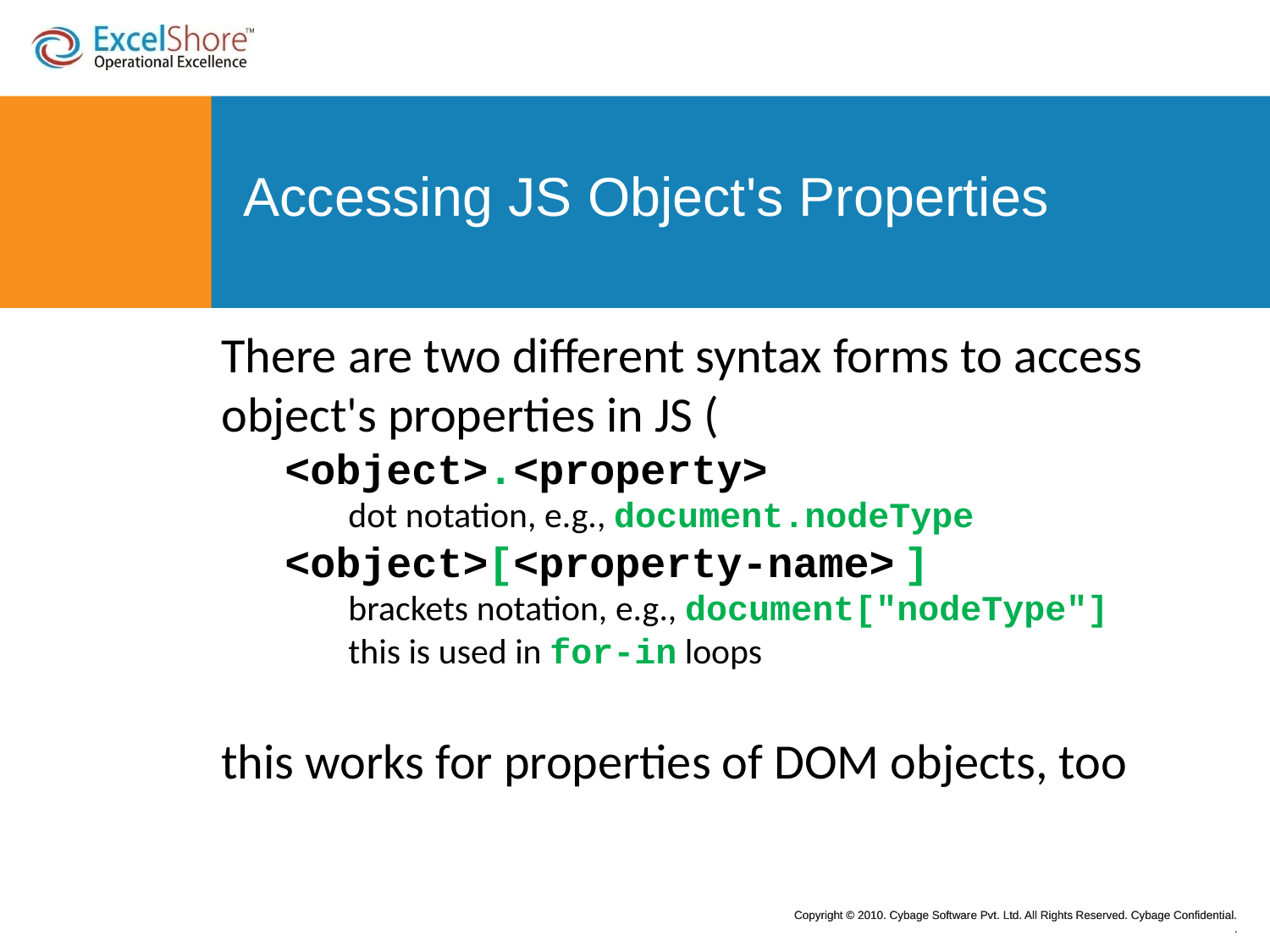

# Accessing JS Object's Properties
There are two different syntax forms to access object's properties in JS (
<object>.<property>
dot notation, e.g., document.nodeType
<object>[<property-name> ]
brackets notation, e.g., document["nodeType"]
this is used in for-in loops

this works for properties of DOM objects, too